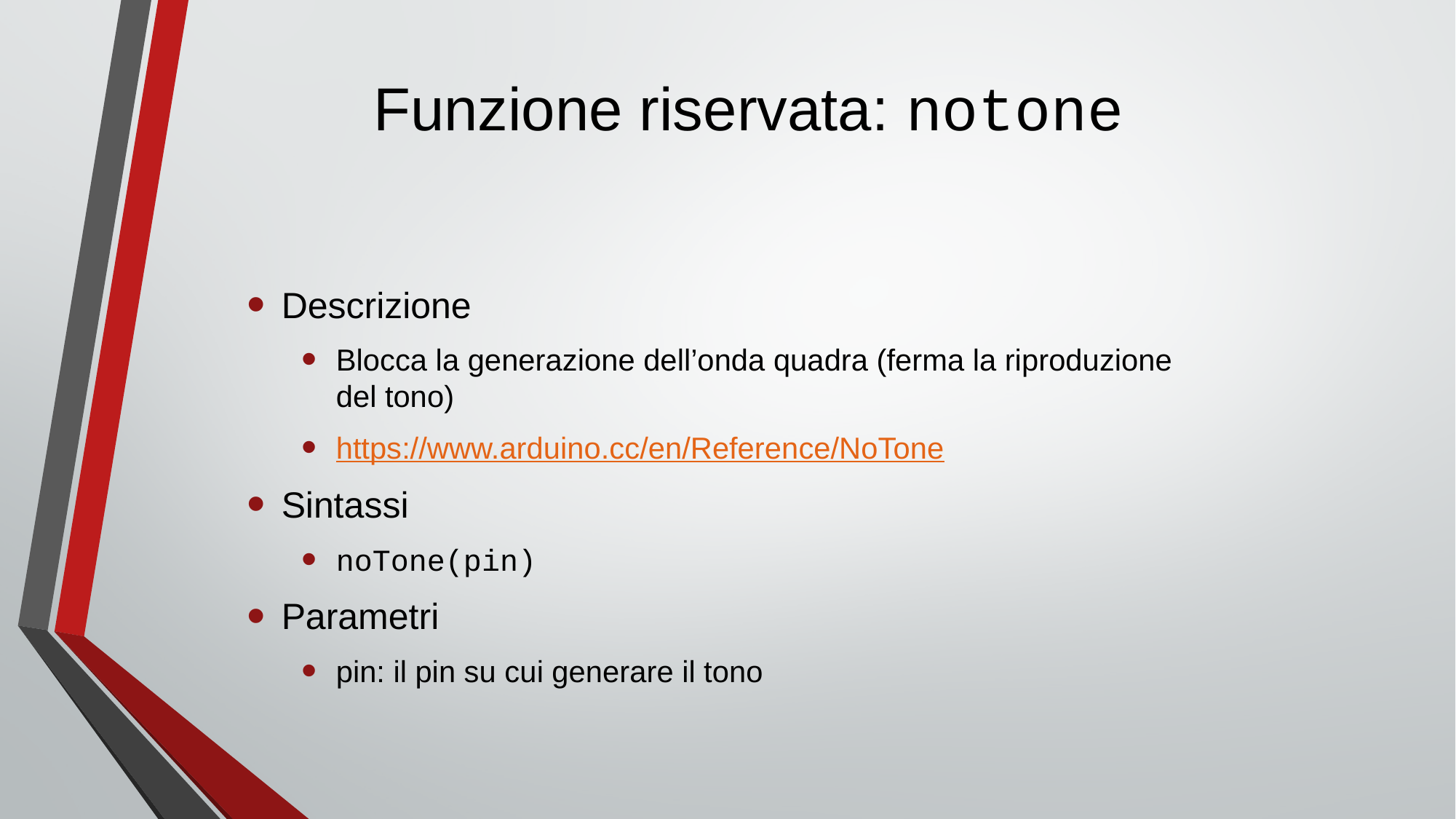

# Funzione riservata: notone
Descrizione
Blocca la generazione dell’onda quadra (ferma la riproduzione del tono)
https://www.arduino.cc/en/Reference/NoTone
Sintassi
noTone(pin)
Parametri
pin: il pin su cui generare il tono